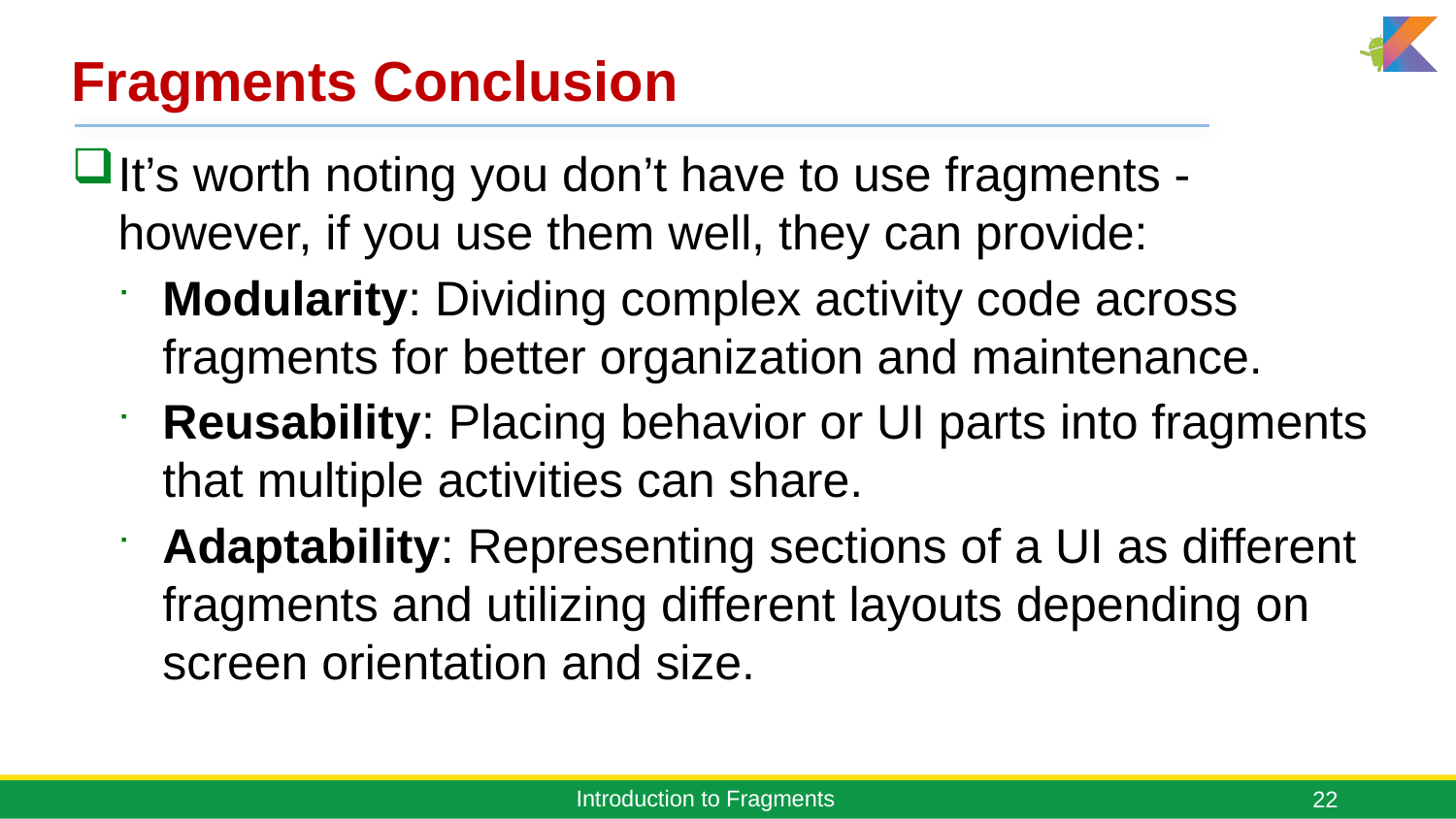

# Fragments Conclusion
It’s worth noting you don’t have to use fragments - however, if you use them well, they can provide:
Modularity: Dividing complex activity code across fragments for better organization and maintenance.
Reusability: Placing behavior or UI parts into fragments that multiple activities can share.
Adaptability: Representing sections of a UI as different fragments and utilizing different layouts depending on screen orientation and size.
22
Introduction to Fragments